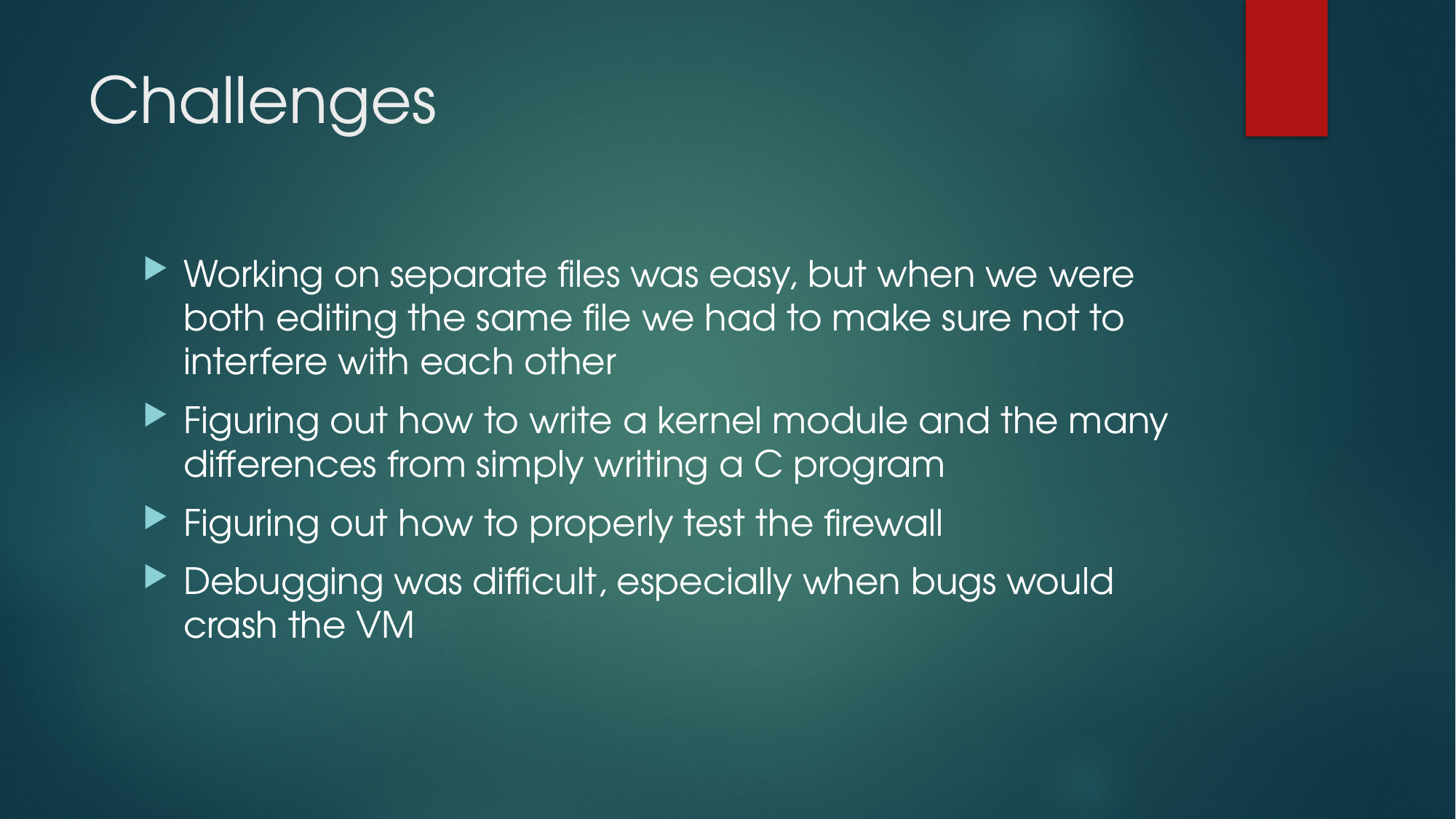

# Challenges
Working on separate files was easy, but when we were both editing the same file we had to make sure not to interfere with each other
Figuring out how to write a kernel module and the many differences from simply writing a C program
Figuring out how to properly test the firewall
Debugging was difficult, especially when bugs would crash the VM